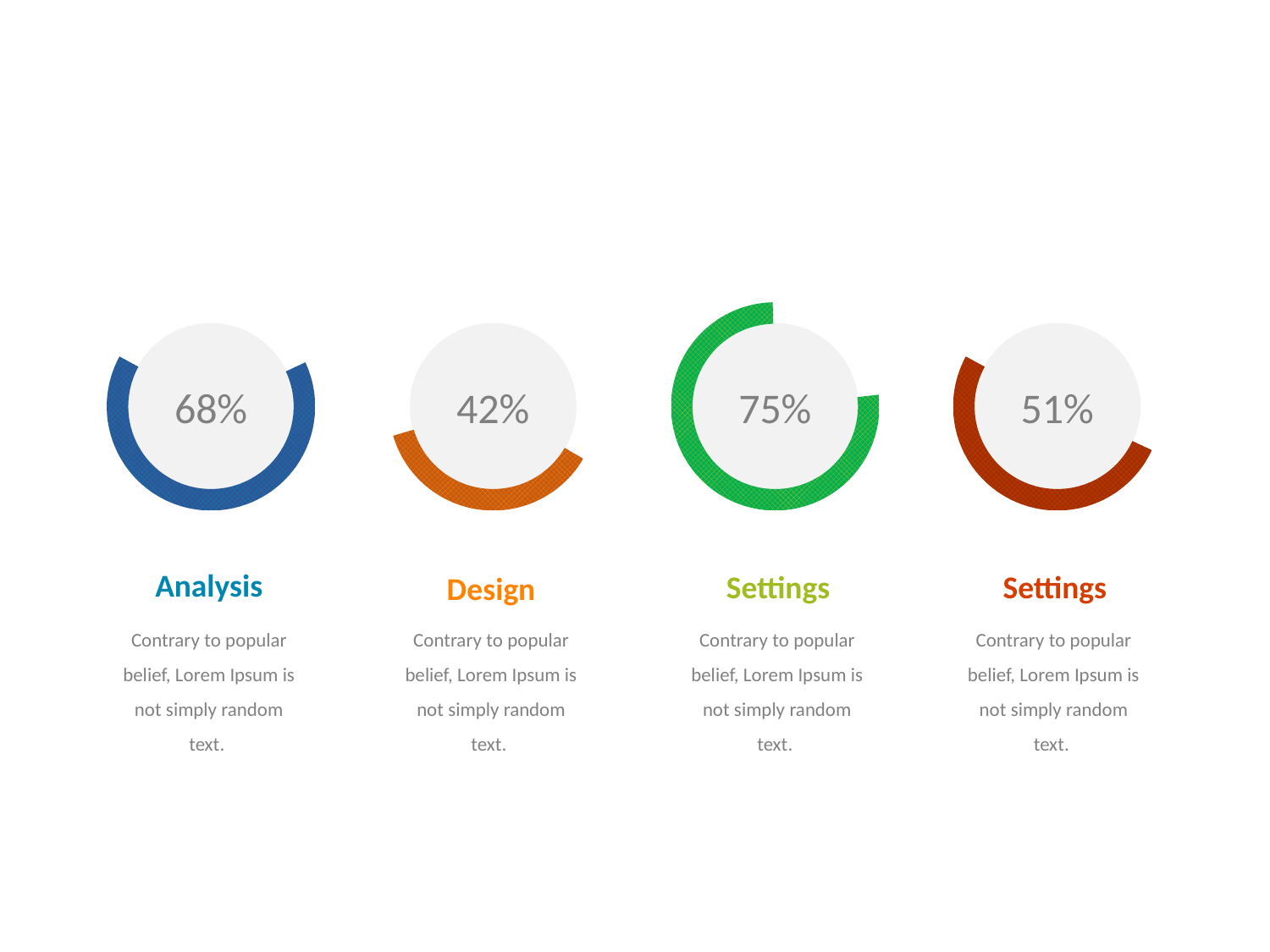

68%
51%
42%
75%
Analysis
Contrary to popular belief, Lorem Ipsum is not simply random text.
Settings
Contrary to popular belief, Lorem Ipsum is not simply random text.
Settings
Contrary to popular belief, Lorem Ipsum is not simply random text.
Design
Contrary to popular belief, Lorem Ipsum is not simply random text.